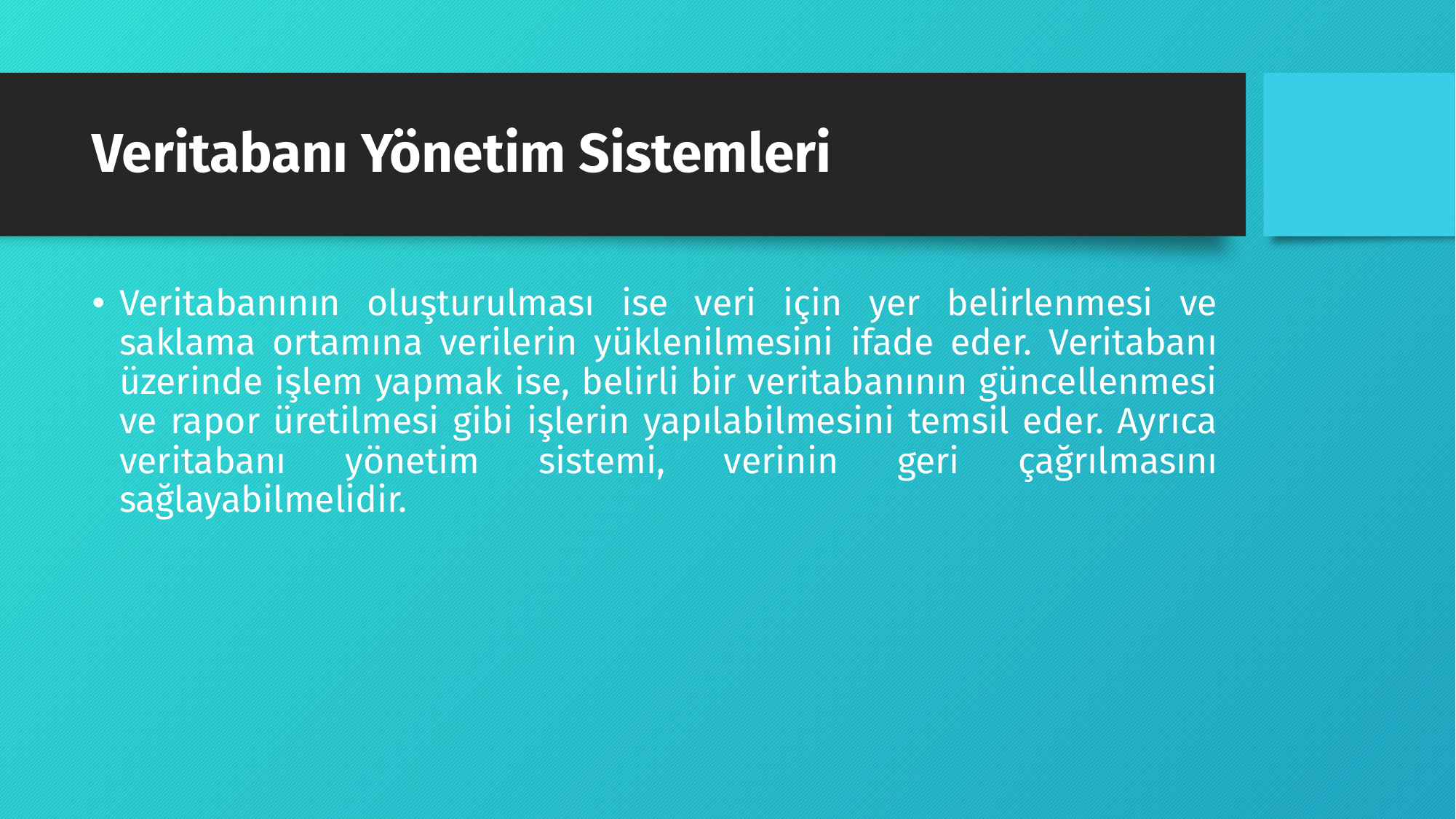

# Veritabanı Yönetim Sistemleri
Veritabanının oluşturulması ise veri için yer belirlenmesi ve saklama ortamına verilerin yüklenilmesini ifade eder. Veritabanı üzerinde işlem yapmak ise, belirli bir veritabanının güncellenmesi ve rapor üretilmesi gibi işlerin yapılabilmesini temsil eder. Ayrıca veritabanı yönetim sistemi, verinin geri çağrılmasını sağlayabilmelidir.